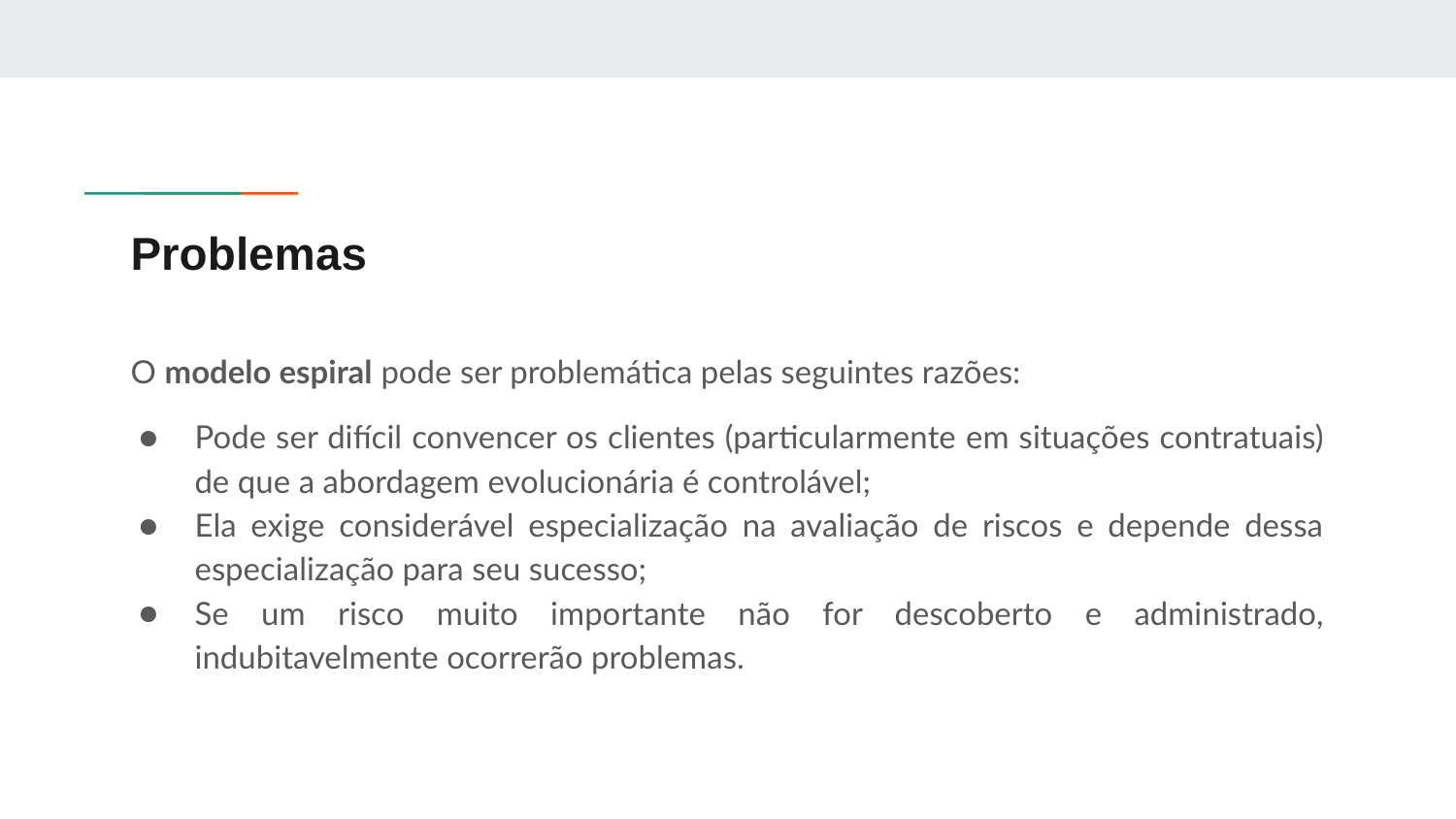

# Problemas
O modelo espiral pode ser problemática pelas seguintes razões:
Pode ser difícil convencer os clientes (particularmente em situações contratuais) de que a abordagem evolucionária é controlável;
Ela exige considerável especialização na avaliação de riscos e depende dessa especialização para seu sucesso;
Se um risco muito importante não for descoberto e administrado, indubitavelmente ocorrerão problemas.